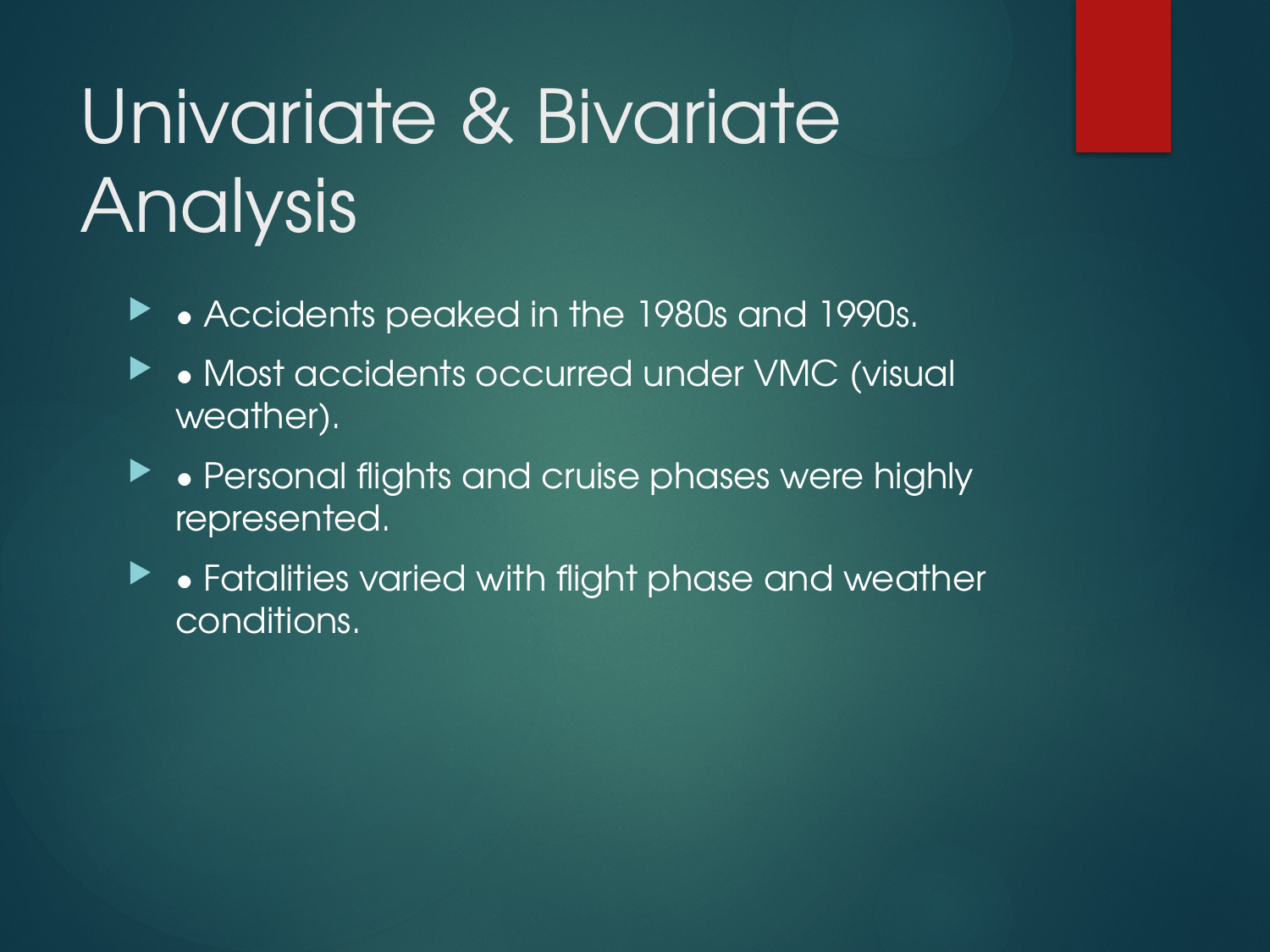

# Univariate & Bivariate Analysis
• Accidents peaked in the 1980s and 1990s.
• Most accidents occurred under VMC (visual weather).
• Personal flights and cruise phases were highly represented.
• Fatalities varied with flight phase and weather conditions.